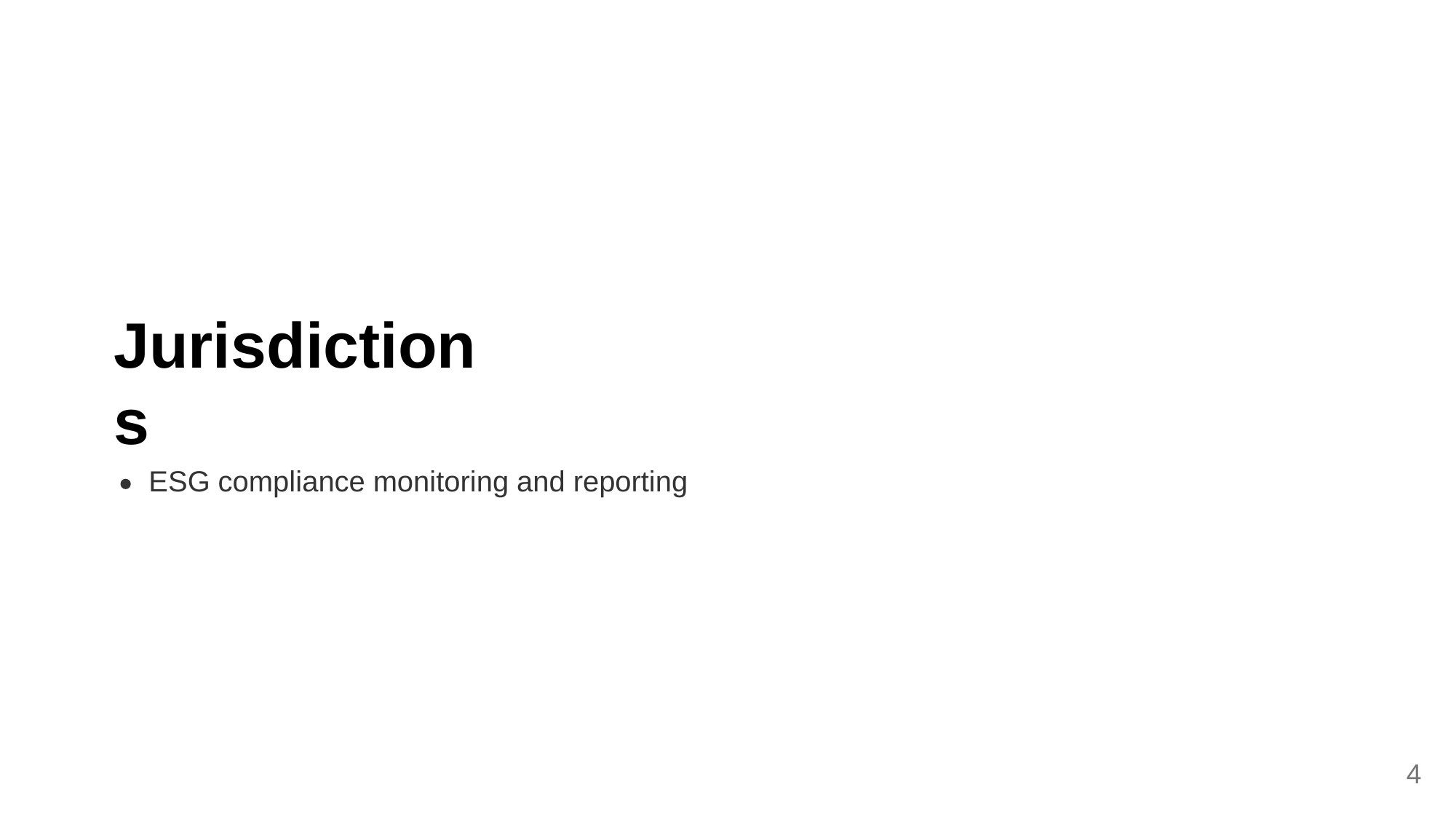

Jurisdictions
ESG compliance monitoring and reporting

4